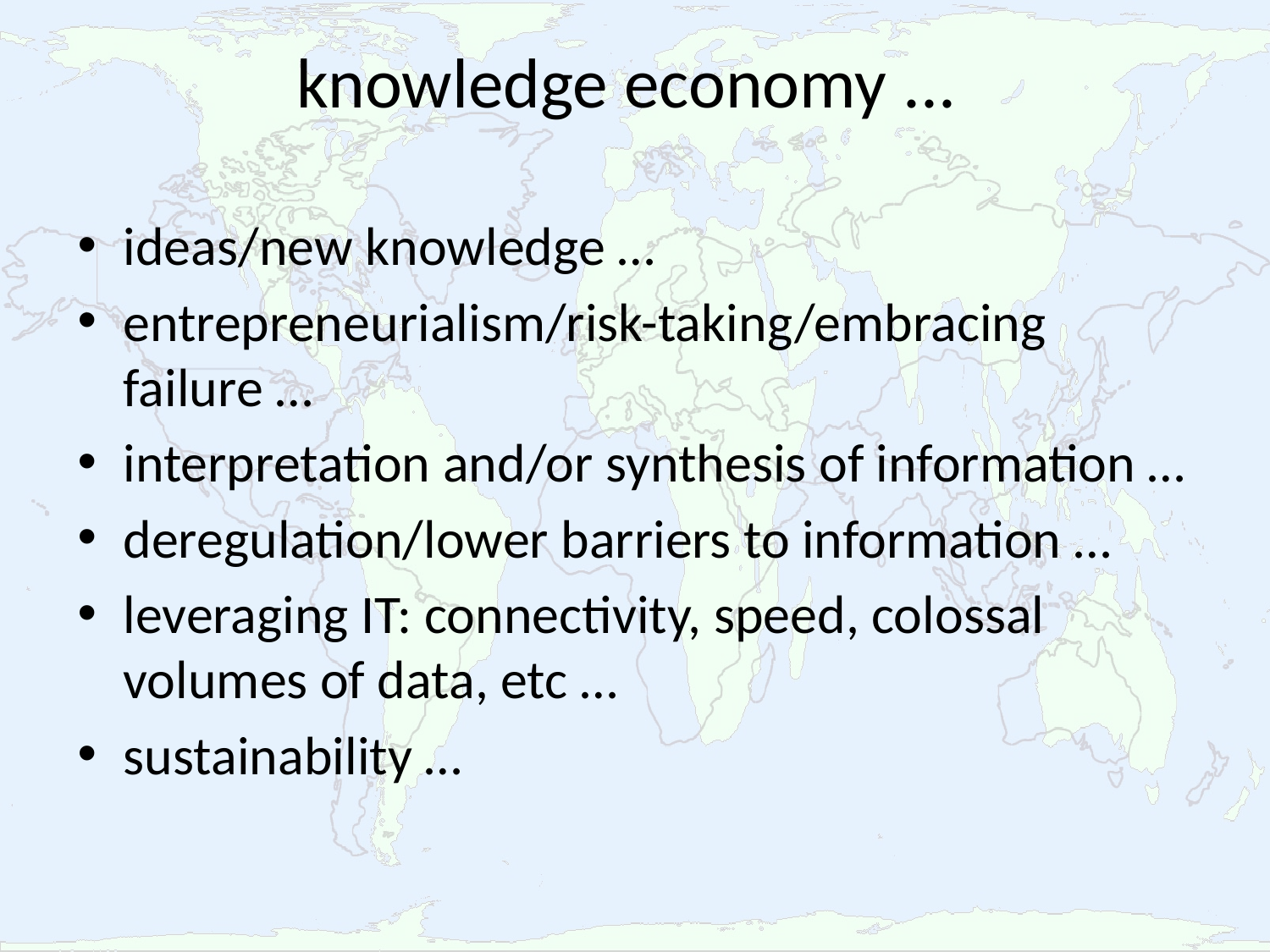

# knowledge economy ...

ideas/new knowledge …
entrepreneurialism/risk-taking/embracing failure …
interpretation and/or synthesis of information …
deregulation/lower barriers to information …
leveraging IT: connectivity, speed, colossal volumes of data, etc …
sustainability …